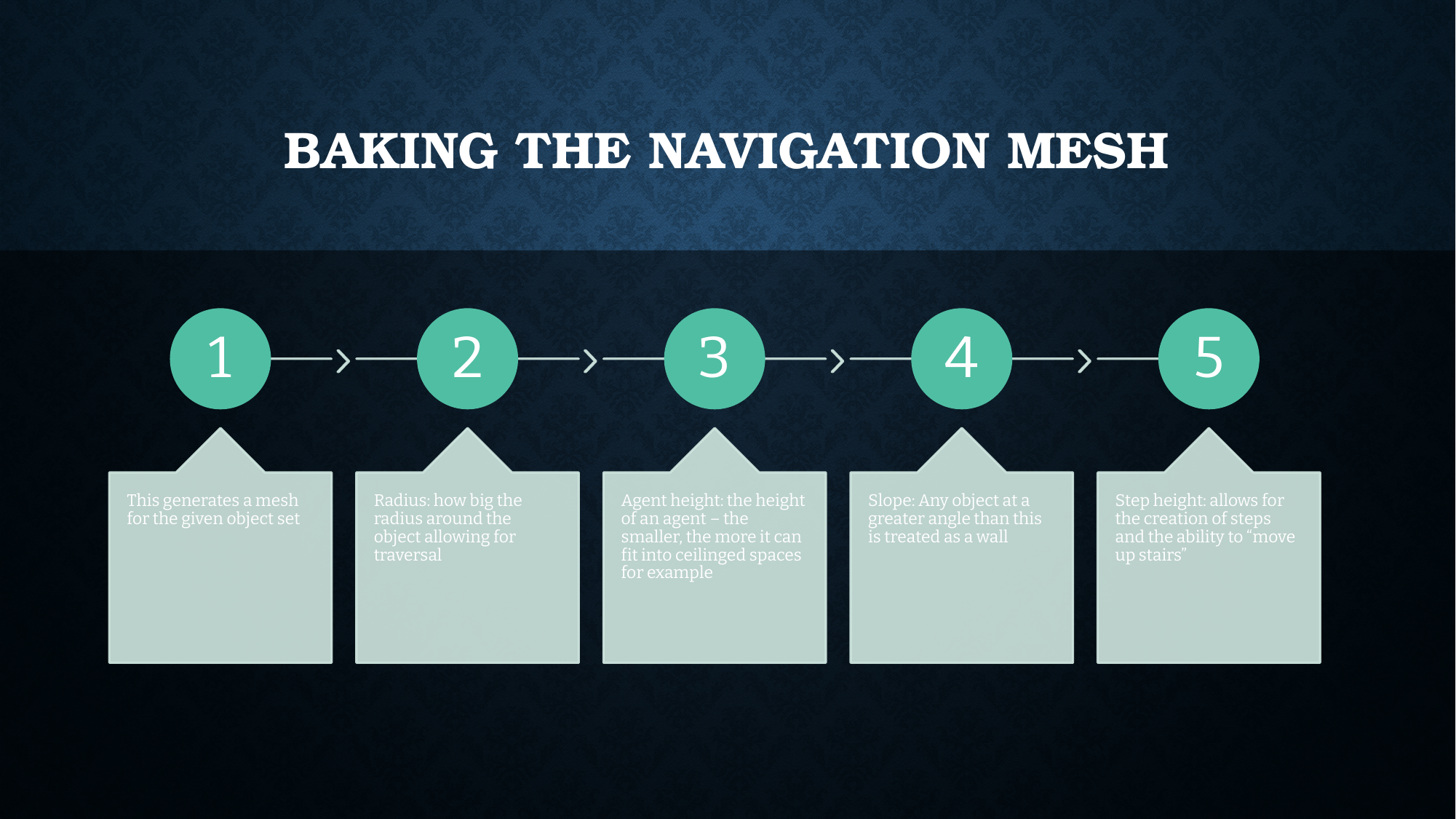

# Baking the Navigation mesh

1
This generates a mesh for the given object set
2
Radius: how big the radius around the object allowing for traversal
3
Agent height: the height of an agent – the smaller, the more it can fit into ceilinged spaces for example
4
Slope: Any object at a greater angle than this is treated as a wall
5
Step height: allows for the creation of steps and the ability to “move up stairs”